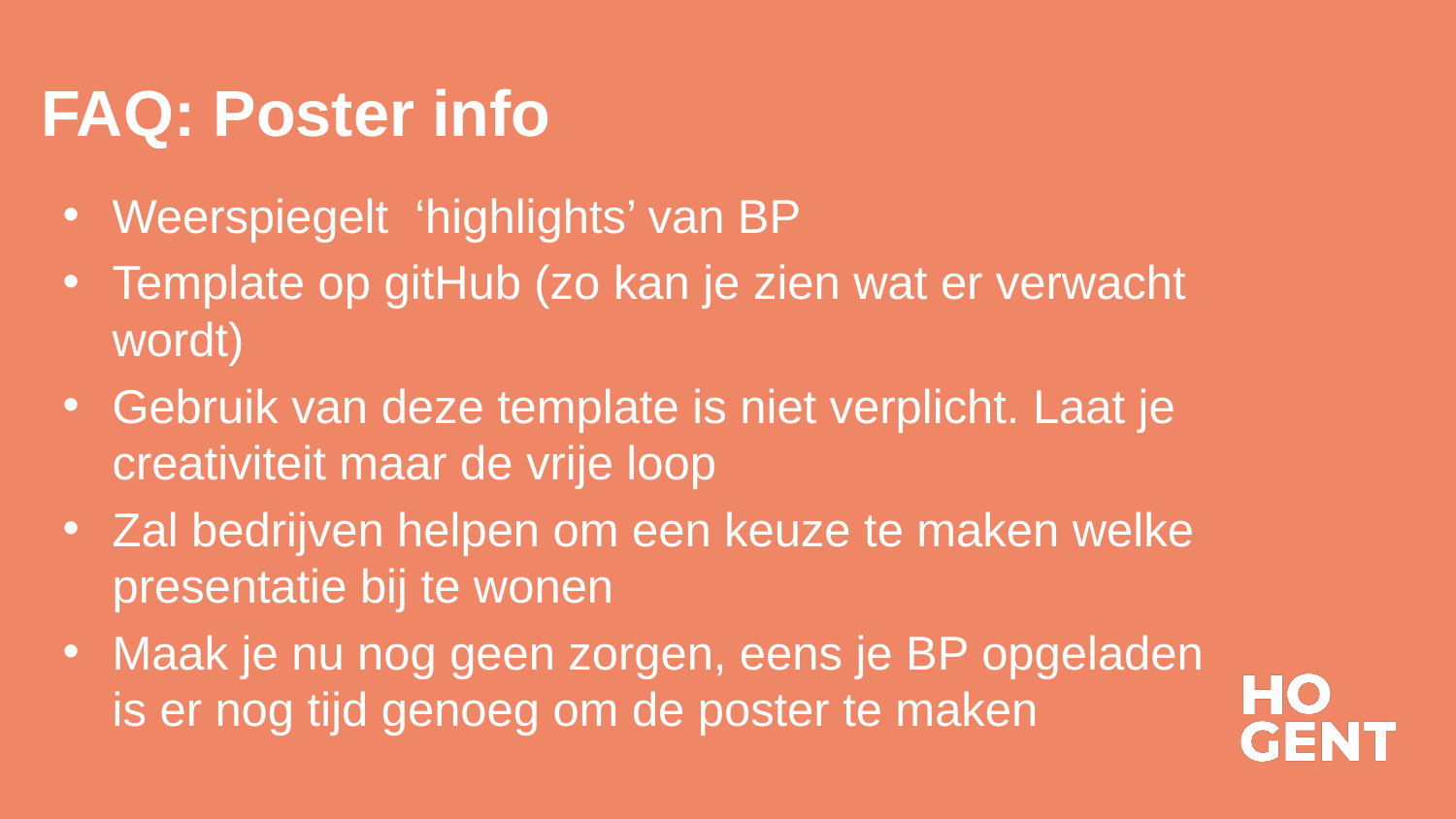

# FAQ: Poster info
Weerspiegelt  ‘highlights’ van BP
Template op gitHub (zo kan je zien wat er verwacht wordt)
Gebruik van deze template is niet verplicht. Laat je creativiteit maar de vrije loop
Zal bedrijven helpen om een keuze te maken welke presentatie bij te wonen
Maak je nu nog geen zorgen, eens je BP opgeladen is er nog tijd genoeg om de poster te maken